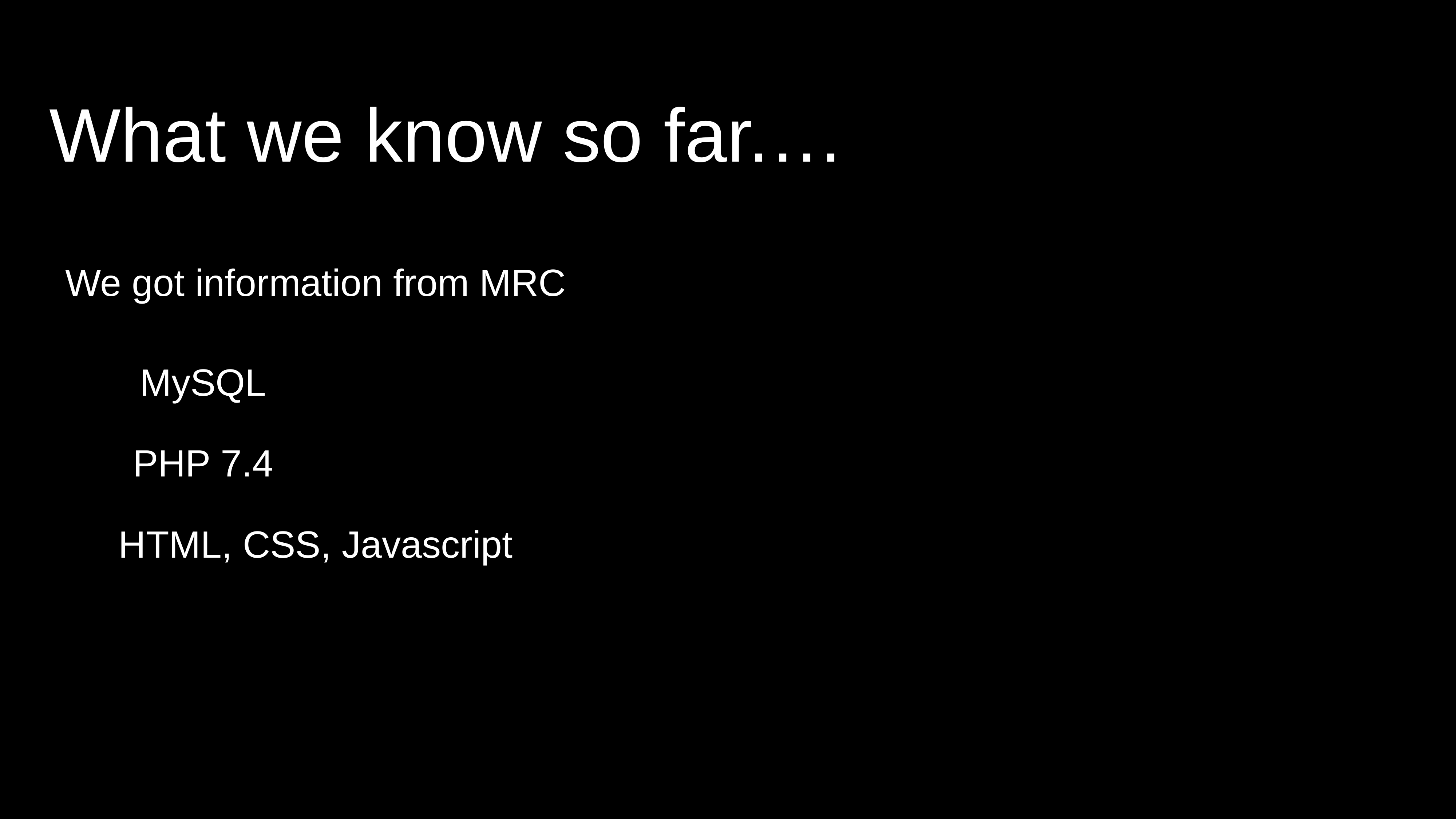

What we know so far.…
We got information from MRC
MySQL
PHP 7.4
HTML, CSS, Javascript